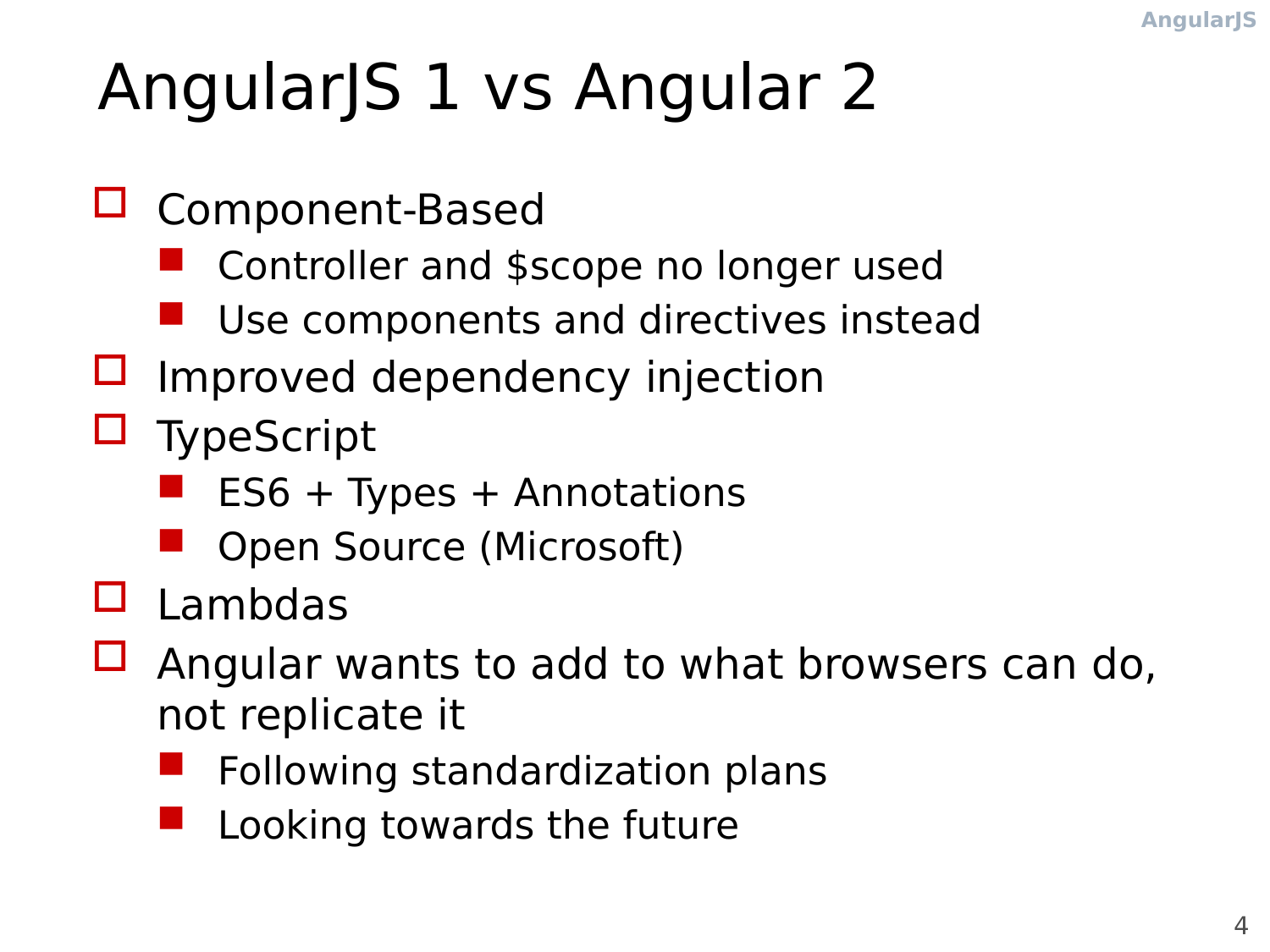

# AngularJS 1 vs Angular 2
Component-Based
Controller and $scope no longer used
Use components and directives instead
Improved dependency injection
TypeScript
ES6 + Types + Annotations
Open Source (Microsoft)
Lambdas
Angular wants to add to what browsers can do, not replicate it
Following standardization plans
Looking towards the future